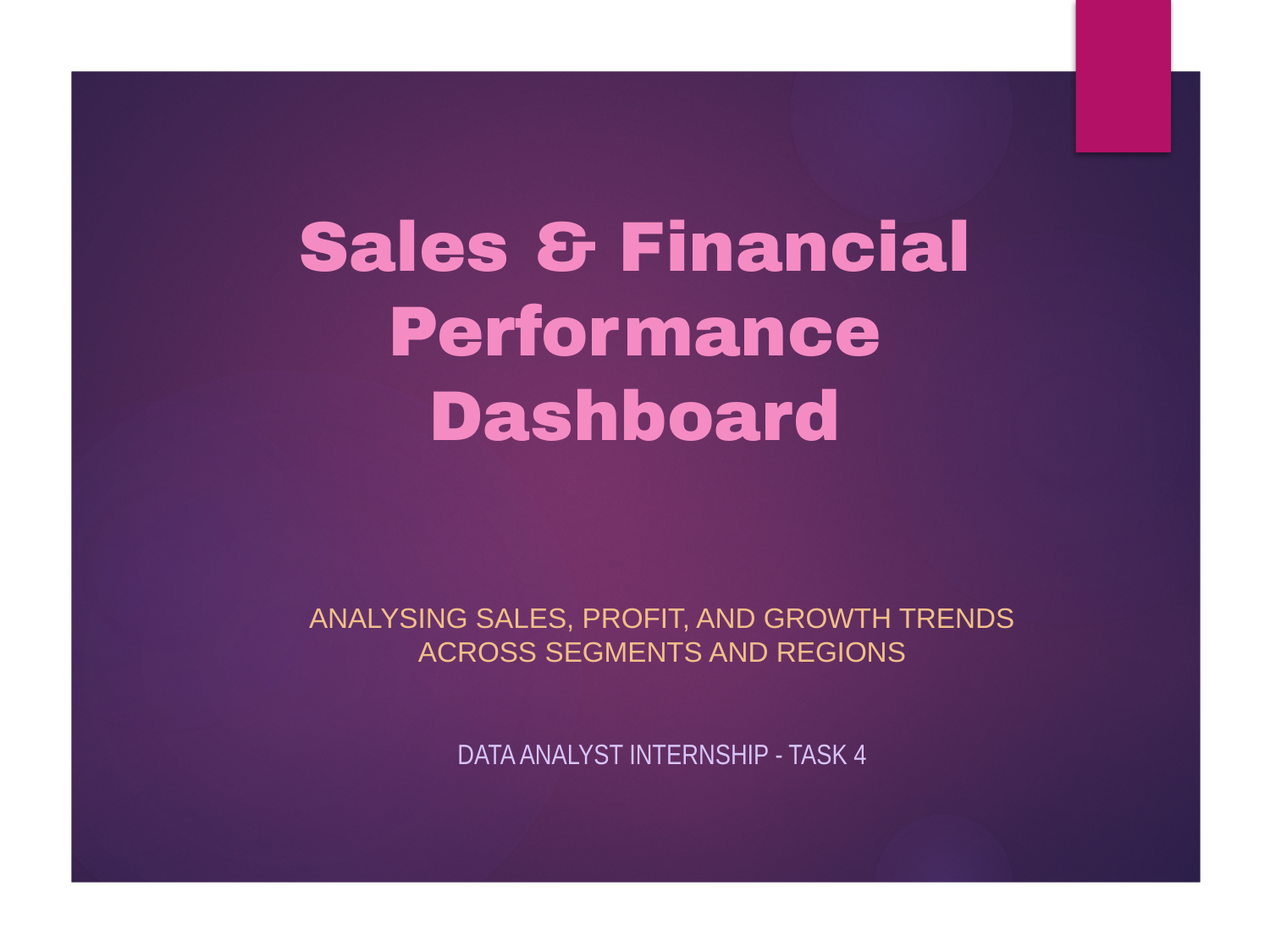

# Sales & Financial Performance Dashboard
Analysing sales, profit, and growth trends across segments and regions

Data Analyst Internship - Task 4